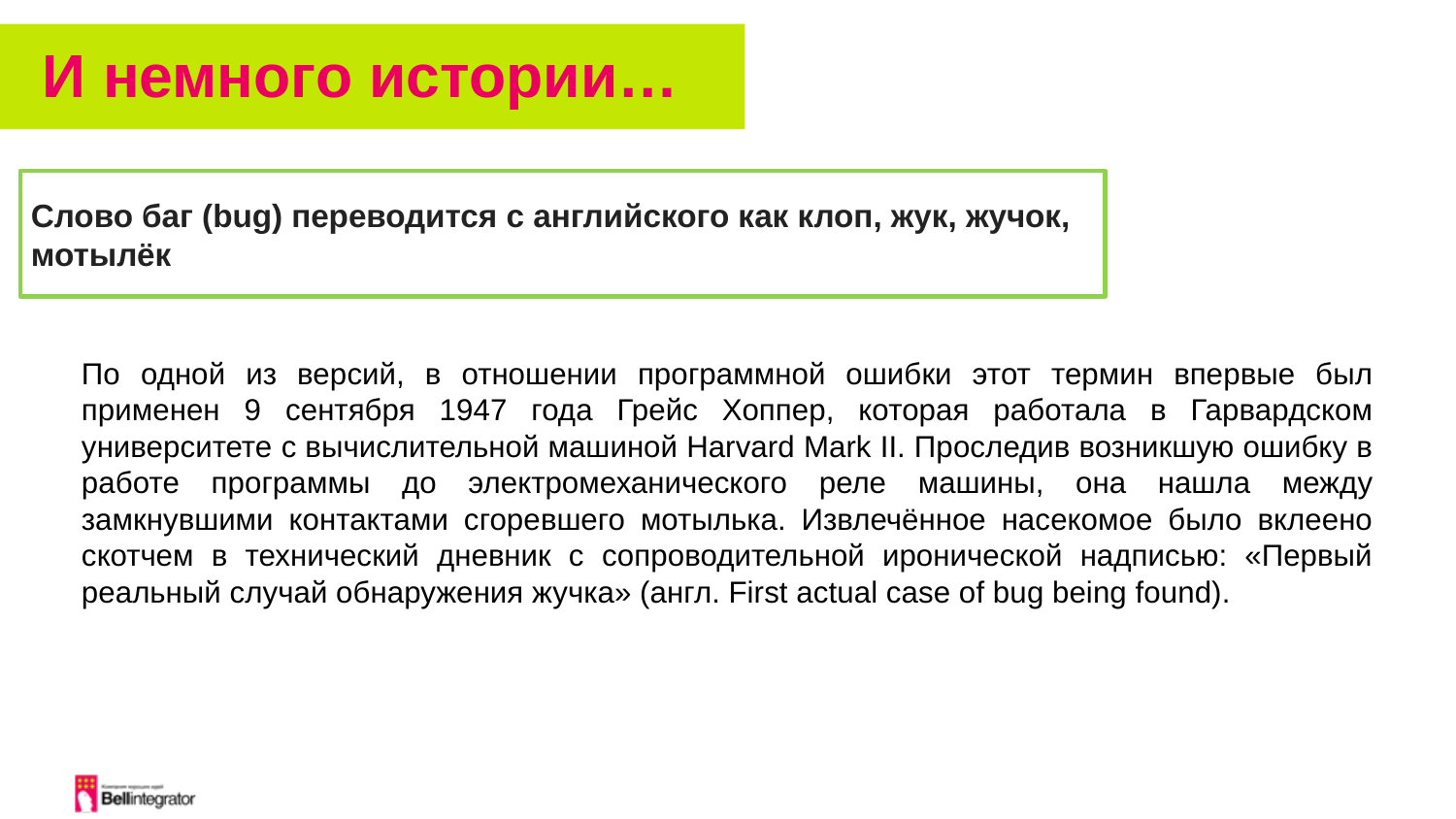

И немного истории…

Слово баг (bug) переводится с английского как клоп, жук, жучок, мотылёк
По одной из версий, в отношении программной ошибки этот термин впервые был применен 9 сентября 1947 года Грейс Хоппер, которая работала в Гарвардском университете с вычислительной машиной Harvard Mark II. Проследив возникшую ошибку в работе программы до электромеханического реле машины, она нашла между замкнувшими контактами сгоревшего мотылька. Извлечённое насекомое было вклеено скотчем в технический дневник с сопроводительной иронической надписью: «Первый реальный случай обнаружения жучка» (англ. First actual case of bug being found).